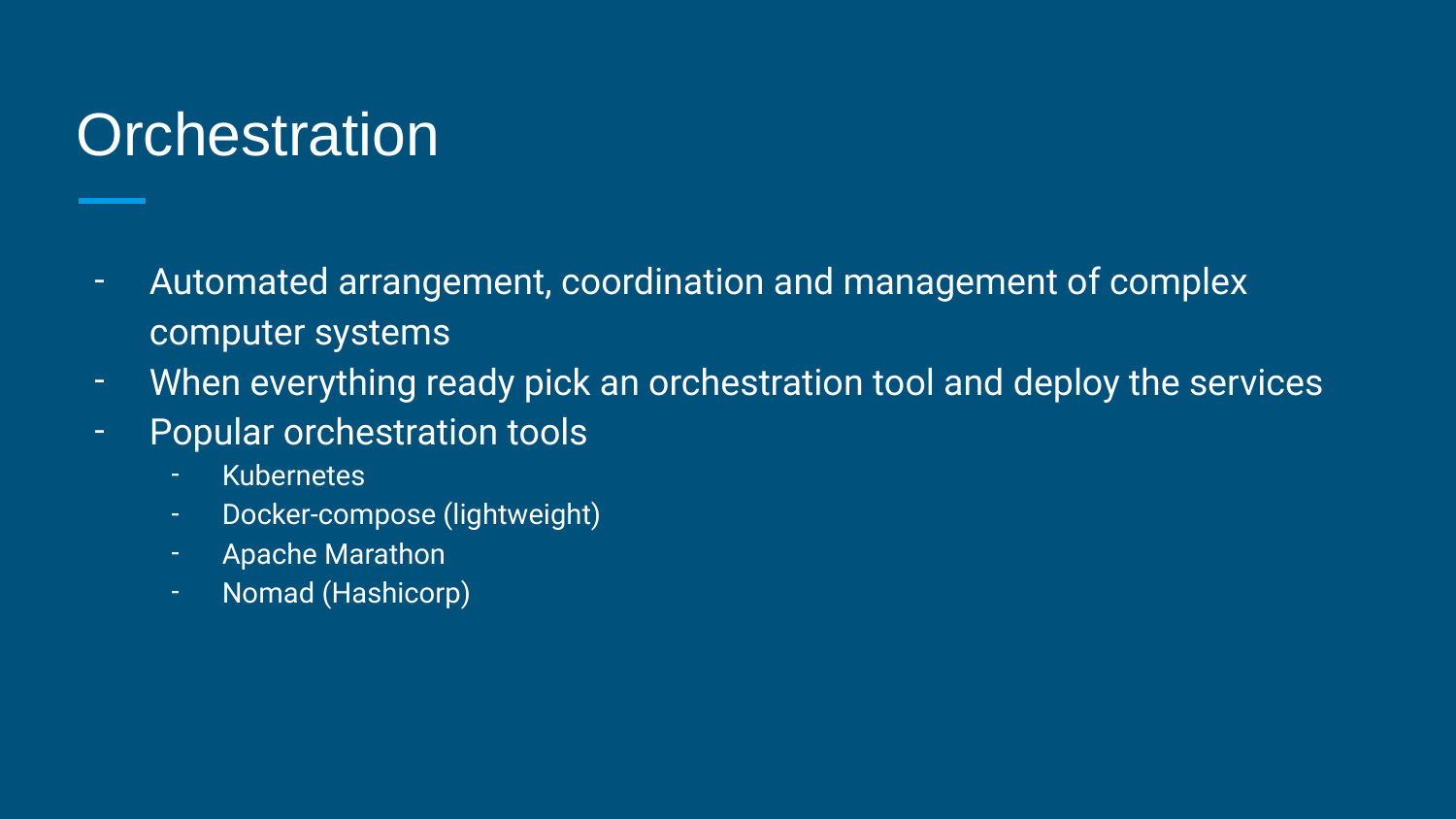

# Orchestration
Automated arrangement, coordination and management of complex computer systems
When everything ready pick an orchestration tool and deploy the services
Popular orchestration tools
Kubernetes
Docker-compose (lightweight)
Apache Marathon
Nomad (Hashicorp)